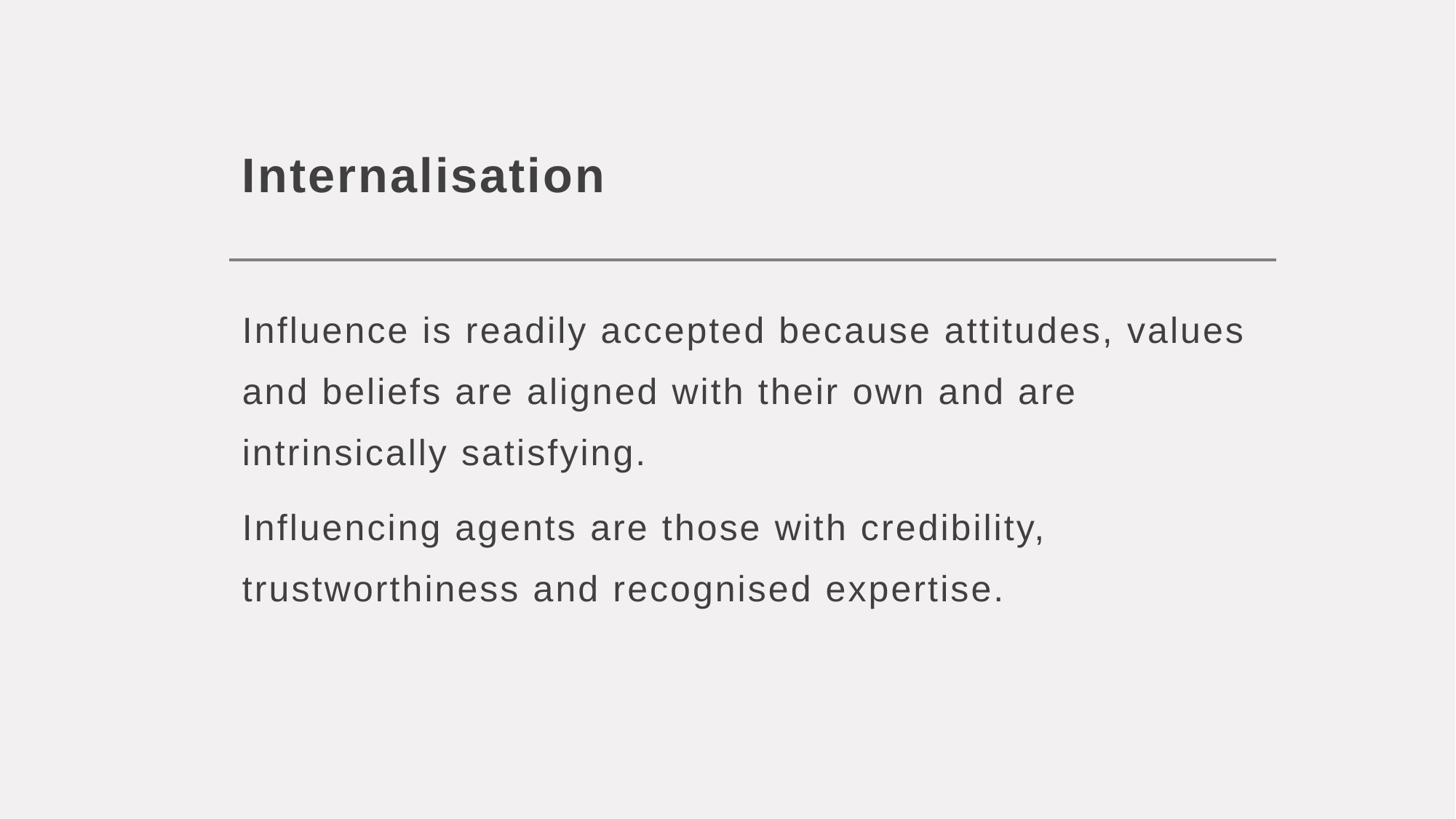

# Internalisation
Influence is readily accepted because attitudes, values and beliefs are aligned with their own and are intrinsically satisfying.
Influencing agents are those with credibility, trustworthiness and recognised expertise.